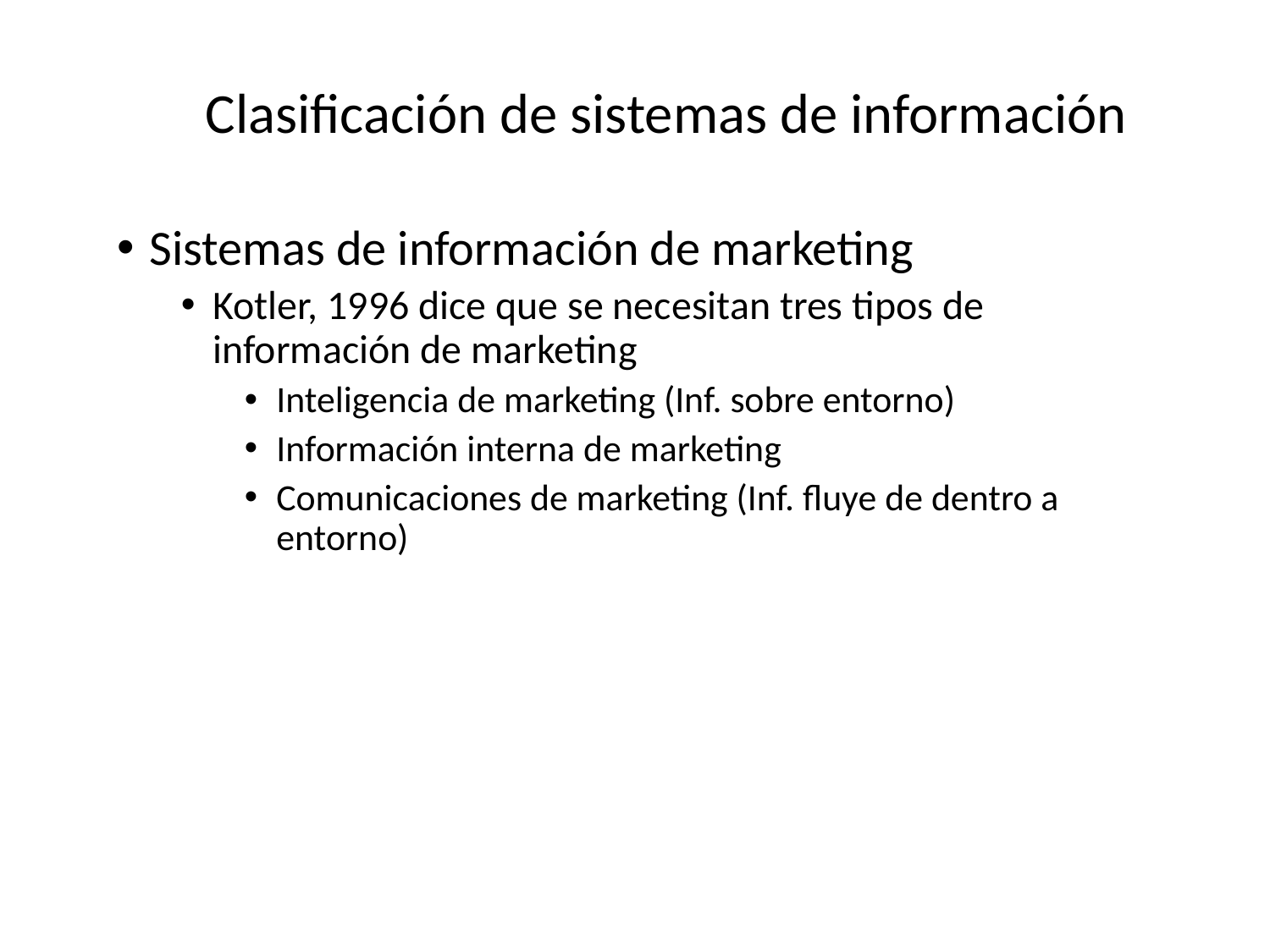

# Clasificación de sistemas de información
Sistemas de información de marketing
Kotler, 1996 dice que se necesitan tres tipos de información de marketing
Inteligencia de marketing (Inf. sobre entorno)
Información interna de marketing
Comunicaciones de marketing (Inf. fluye de dentro a entorno)